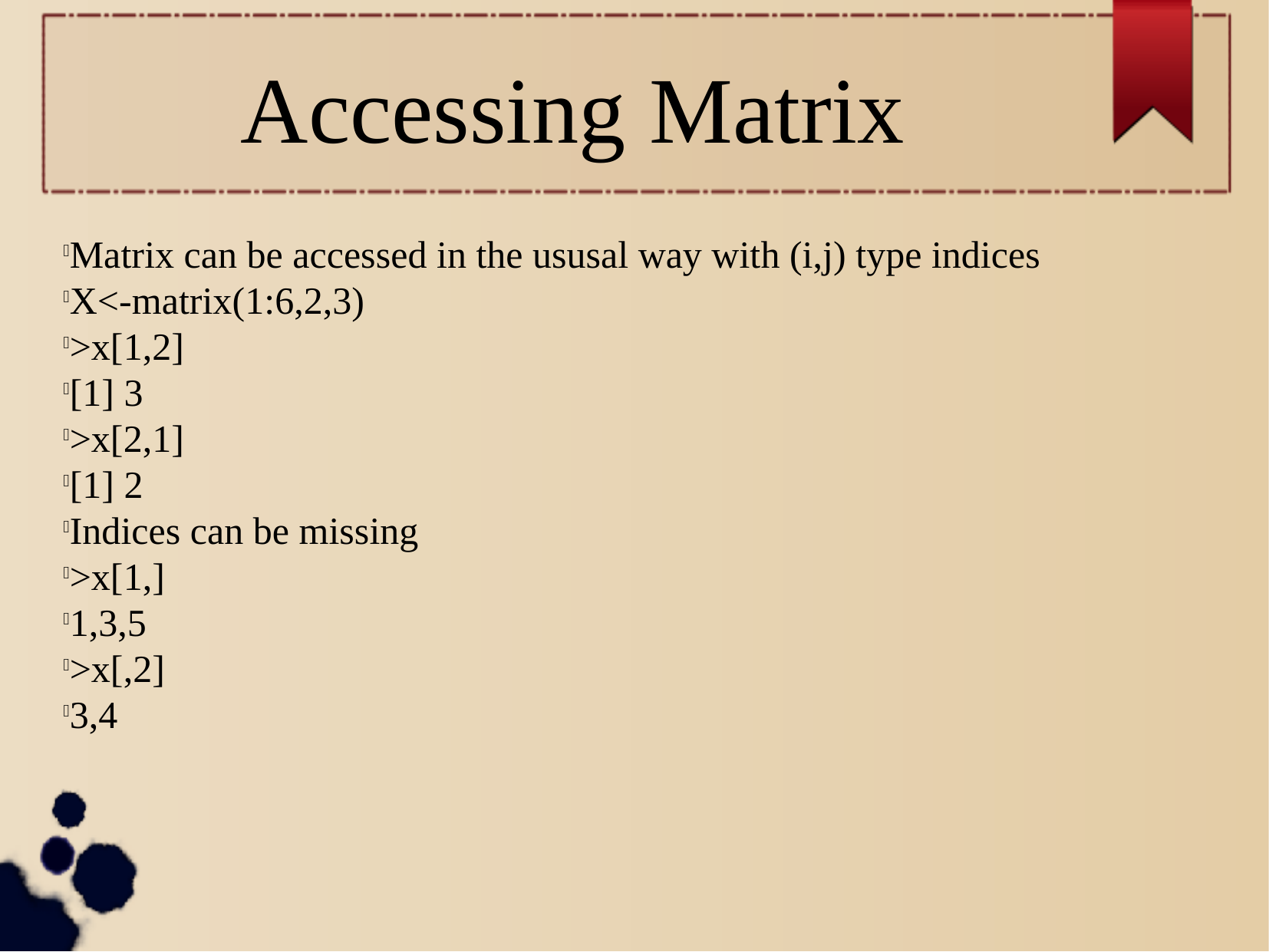

Accessing Matrix
Matrix can be accessed in the ususal way with (i,j) type indices
X<-matrix(1:6,2,3)
>x[1,2]
[1] 3
>x[2,1]
[1] 2
Indices can be missing
>x[1,]
1,3,5
>x[,2]
3,4